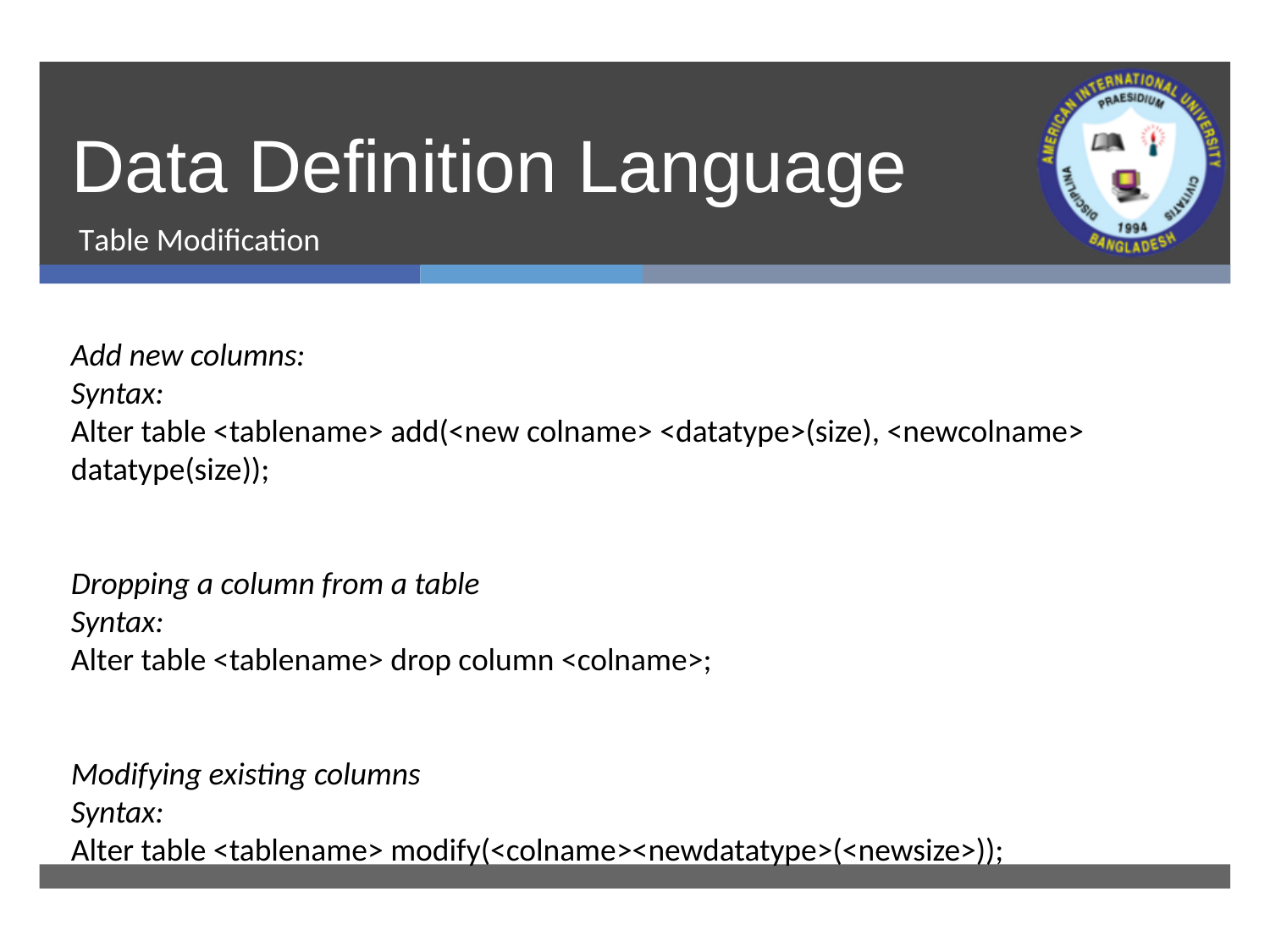

# Data Definition Language
Table Modification
Add new columns:
Syntax:
Alter table <tablename> add(<new colname> <datatype>(size), <newcolname> datatype(size));

Dropping a column from a table
Syntax:
Alter table <tablename> drop column <colname>;

Modifying existing columns
Syntax:
Alter table <tablename> modify(<colname><newdatatype>(<newsize>));